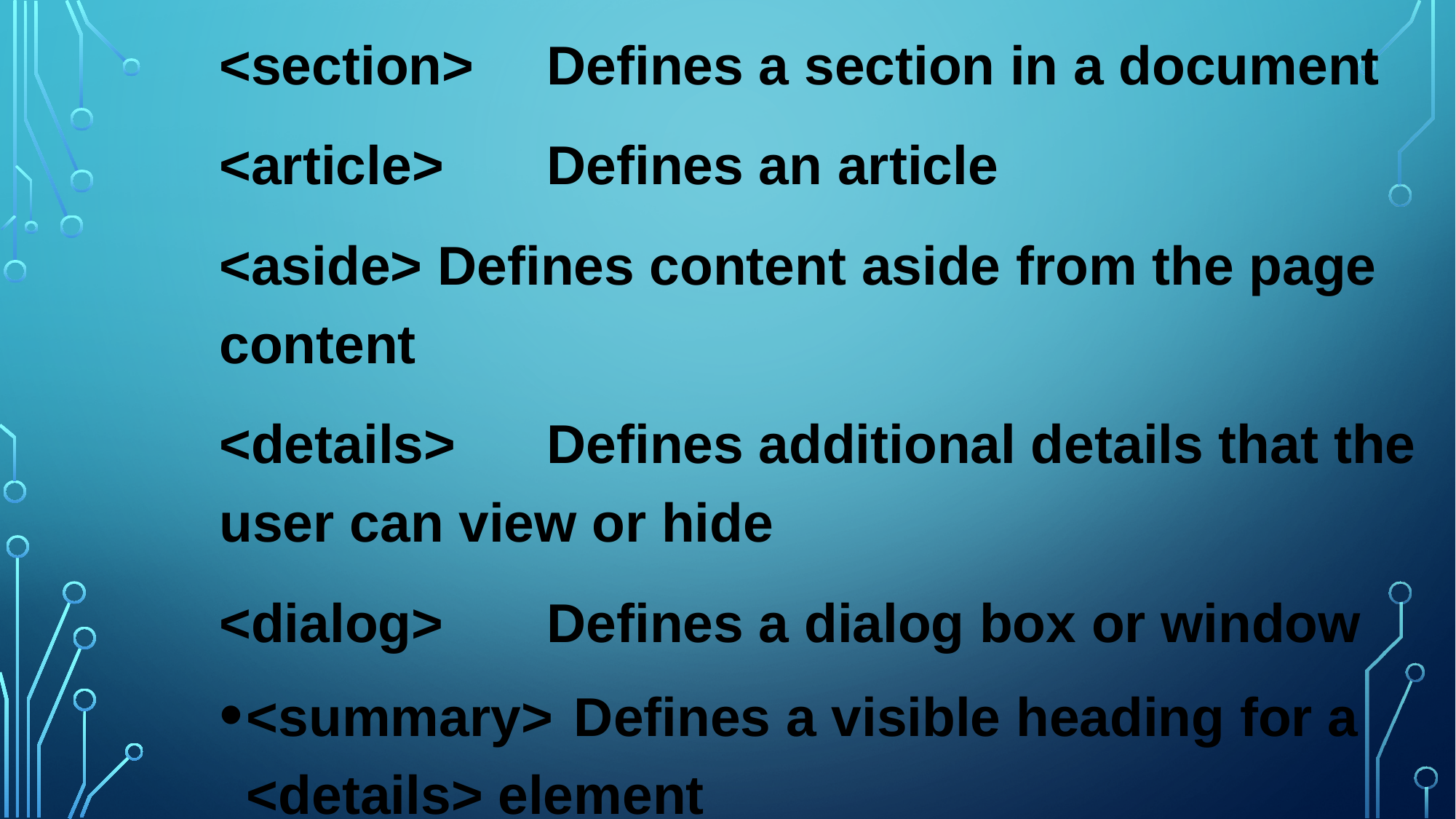

<section>	Defines a section in a document
<article>	Defines an article
<aside>	Defines content aside from the page content
<details>	Defines additional details that the user can view or hide
<dialog>	Defines a dialog box or window
<summary>	Defines a visible heading for a <details> element